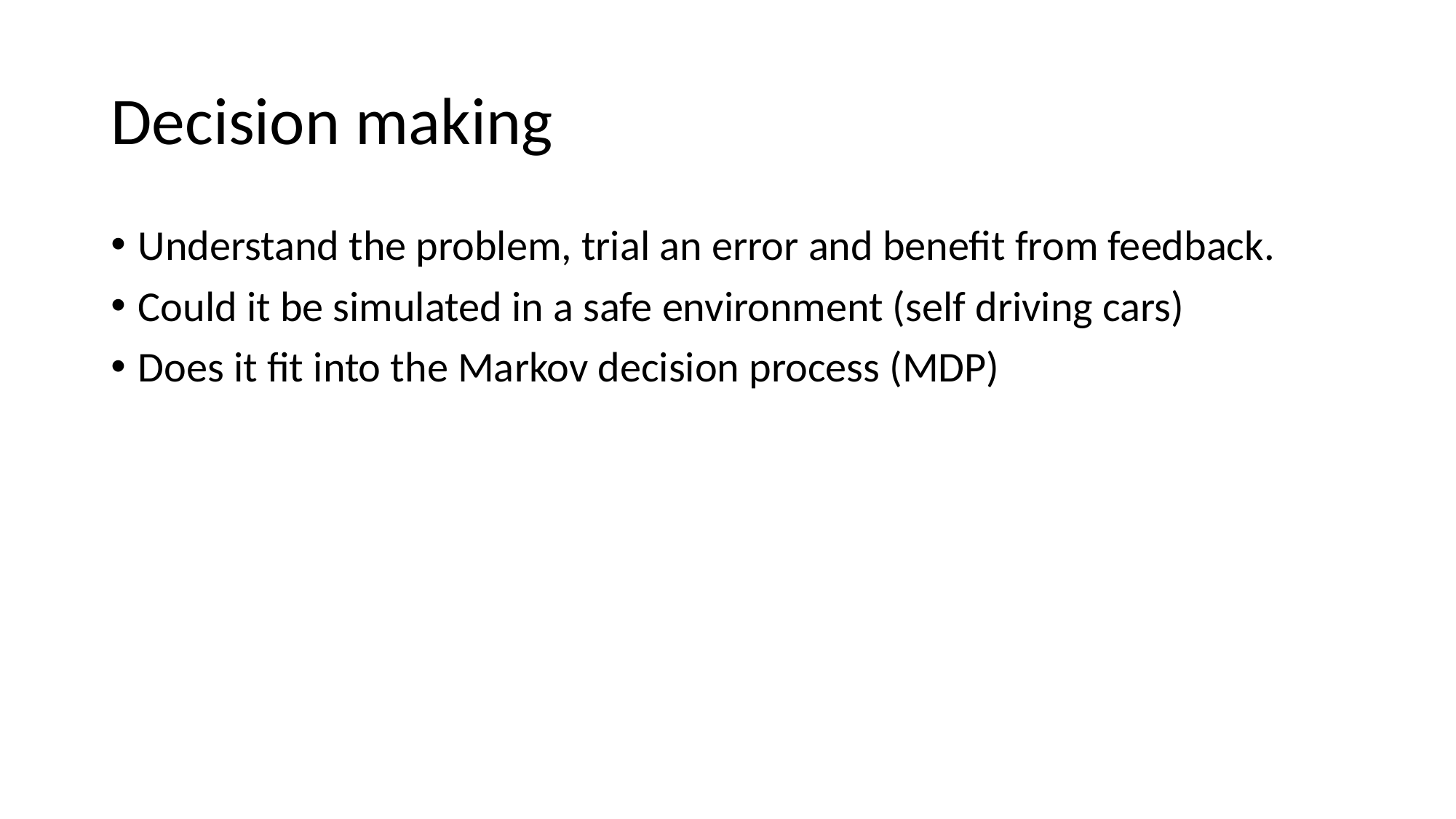

# Decision making
Understand the problem, trial an error and benefit from feedback.
Could it be simulated in a safe environment (self driving cars)
Does it fit into the Markov decision process (MDP)